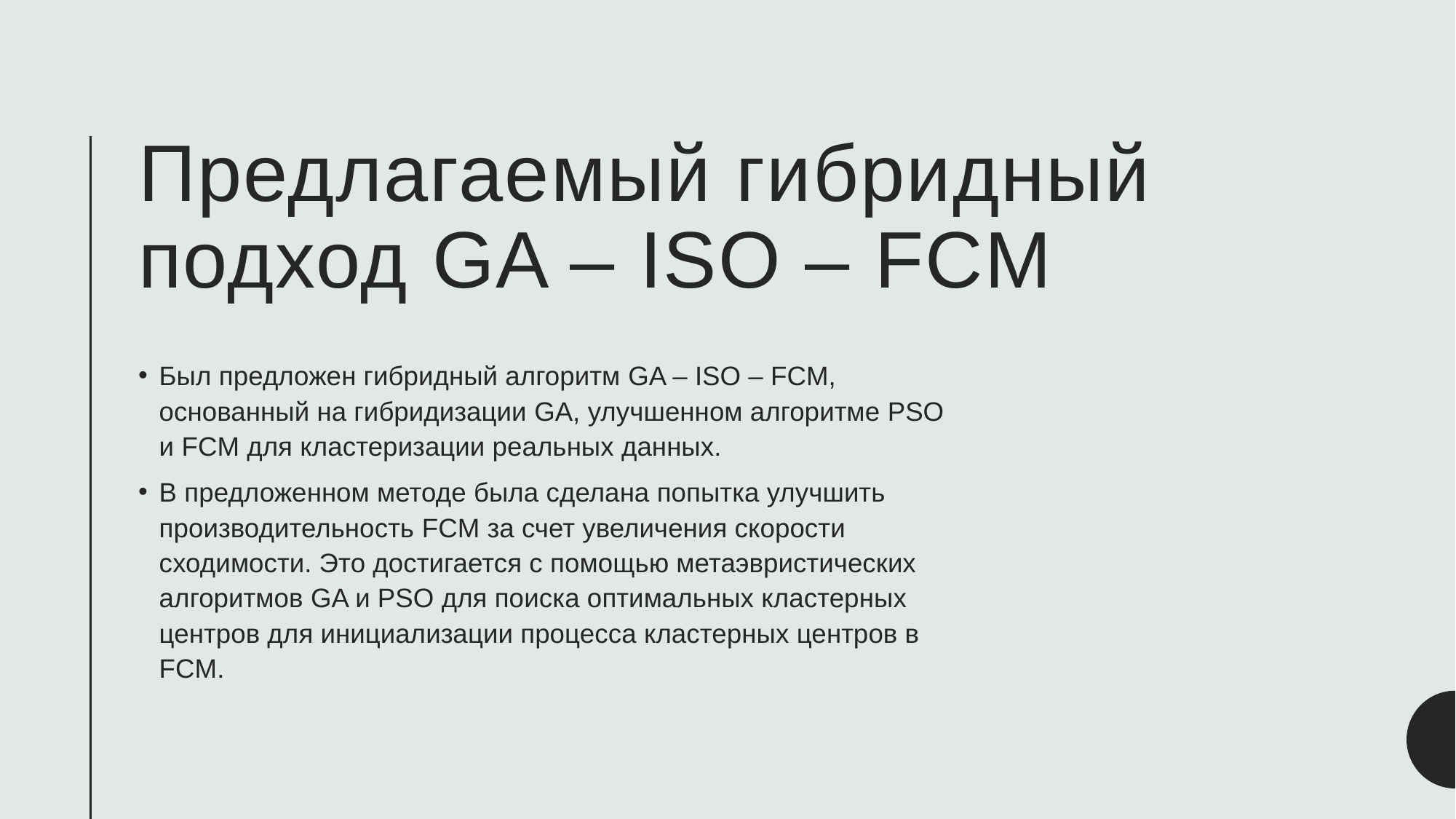

# Предлагаемый гибридный подход GA – ISO – FCM
Был предложен гибридный алгоритм GA – ISO – FCM, основанный на гибридизации GA, улучшенном алгоритме PSO и FCM для кластеризации реальных данных.
В предложенном методе была сделана попытка улучшить производительность FCM за счет увеличения скорости сходимости. Это достигается с помощью метаэвристических алгоритмов GA и PSO для поиска оптимальных кластерных центров для инициализации процесса кластерных центров в FCM.